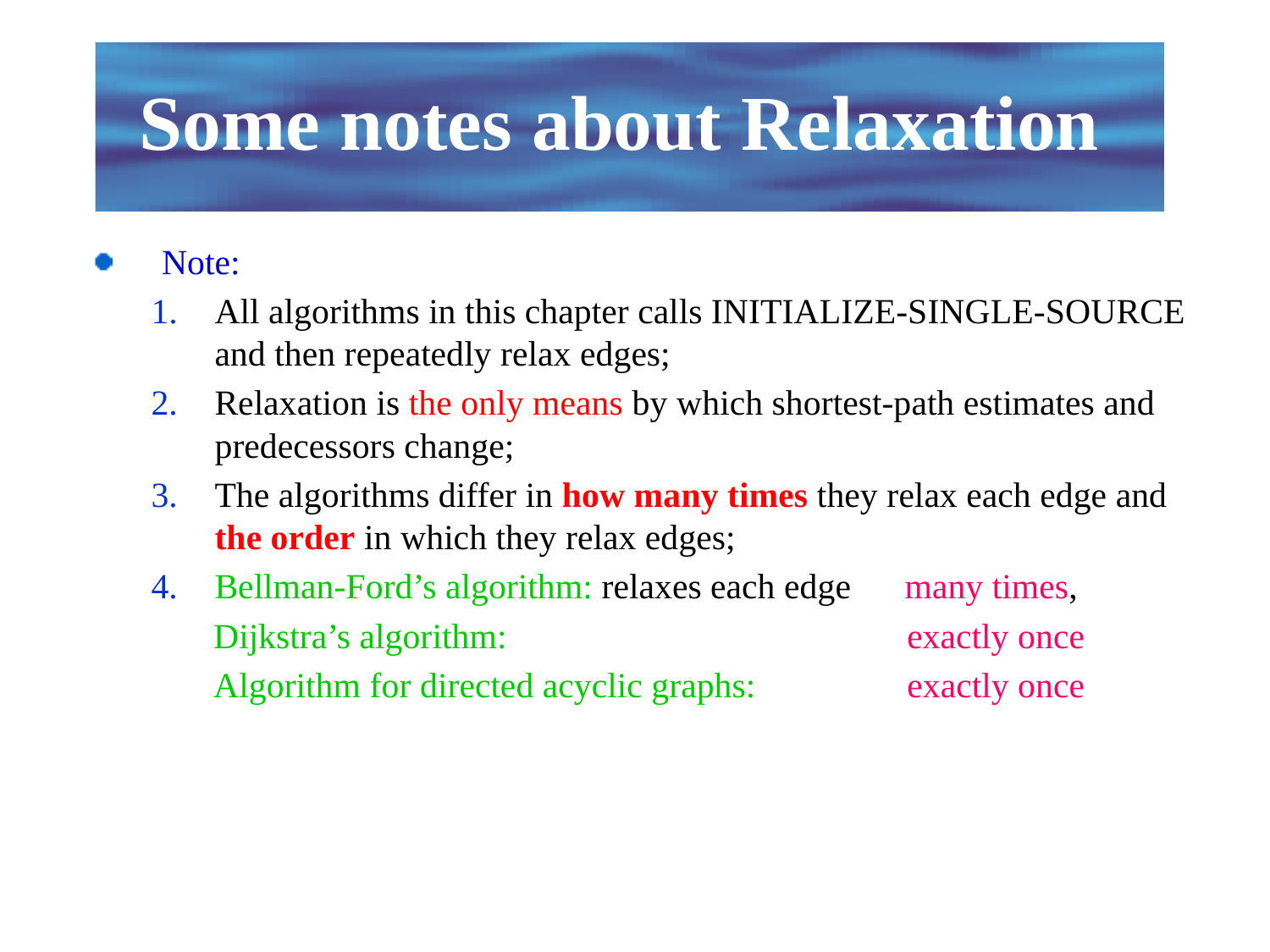

# Some notes about Relaxation
Note:
All algorithms in this chapter calls INITIALIZE-SINGLE-SOURCE and then repeatedly relax edges;
Relaxation is the only means by which shortest-path estimates and predecessors change;
The algorithms differ in how many times they relax each edge and the order in which they relax edges;
Bellman-Ford’s algorithm: relaxes each edge      many times,
       Dijkstra’s algorithm:                                             exactly once
       Algorithm for directed acyclic graphs:                 exactly once